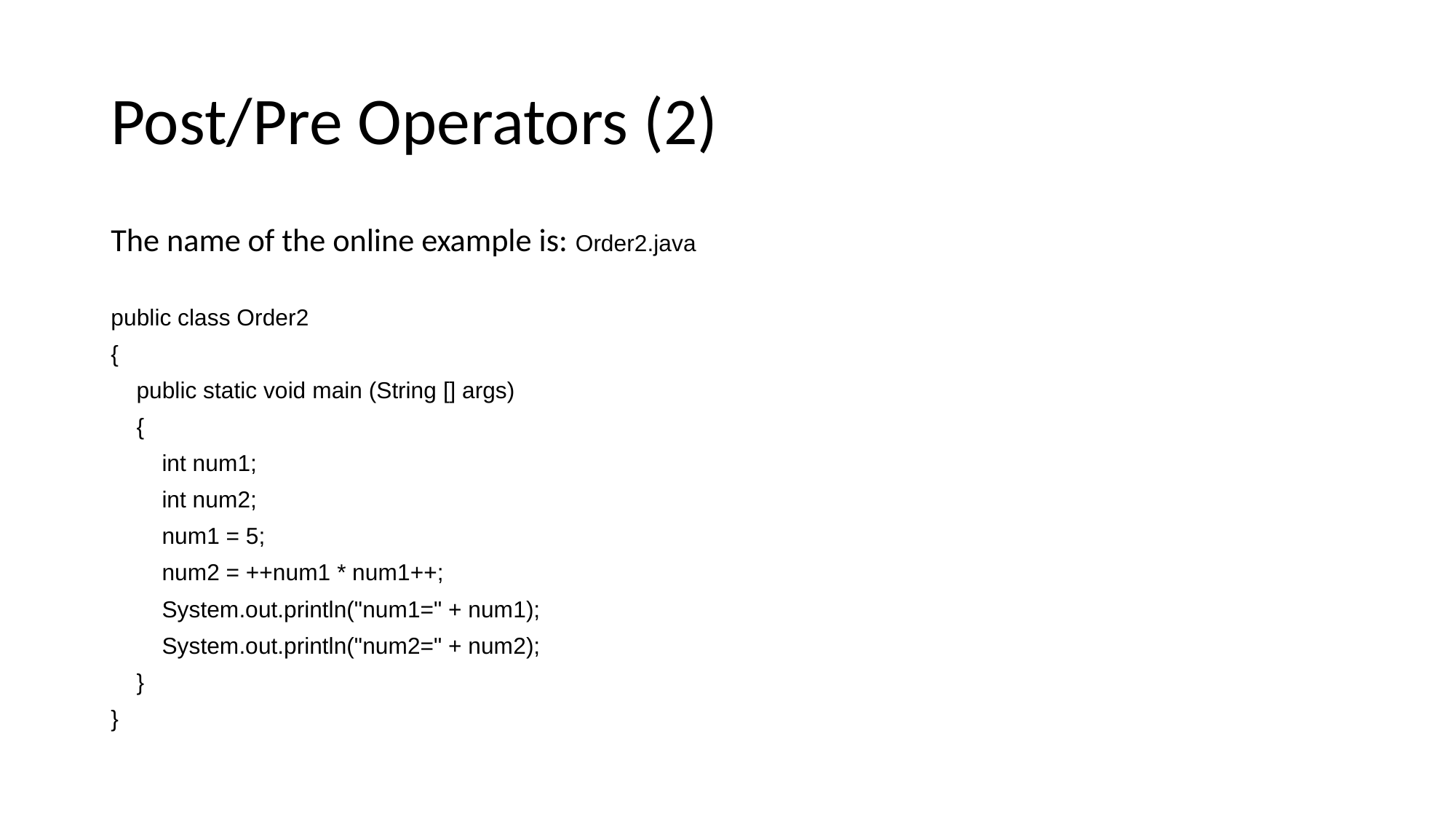

# Post/Pre Operators (2)
The name of the online example is: Order2.java

public class Order2
{
    public static void main (String [] args)
    {
        int num1;
        int num2;
        num1 = 5;
        num2 = ++num1 * num1++;
        System.out.println("num1=" + num1);
        System.out.println("num2=" + num2);
    }
}